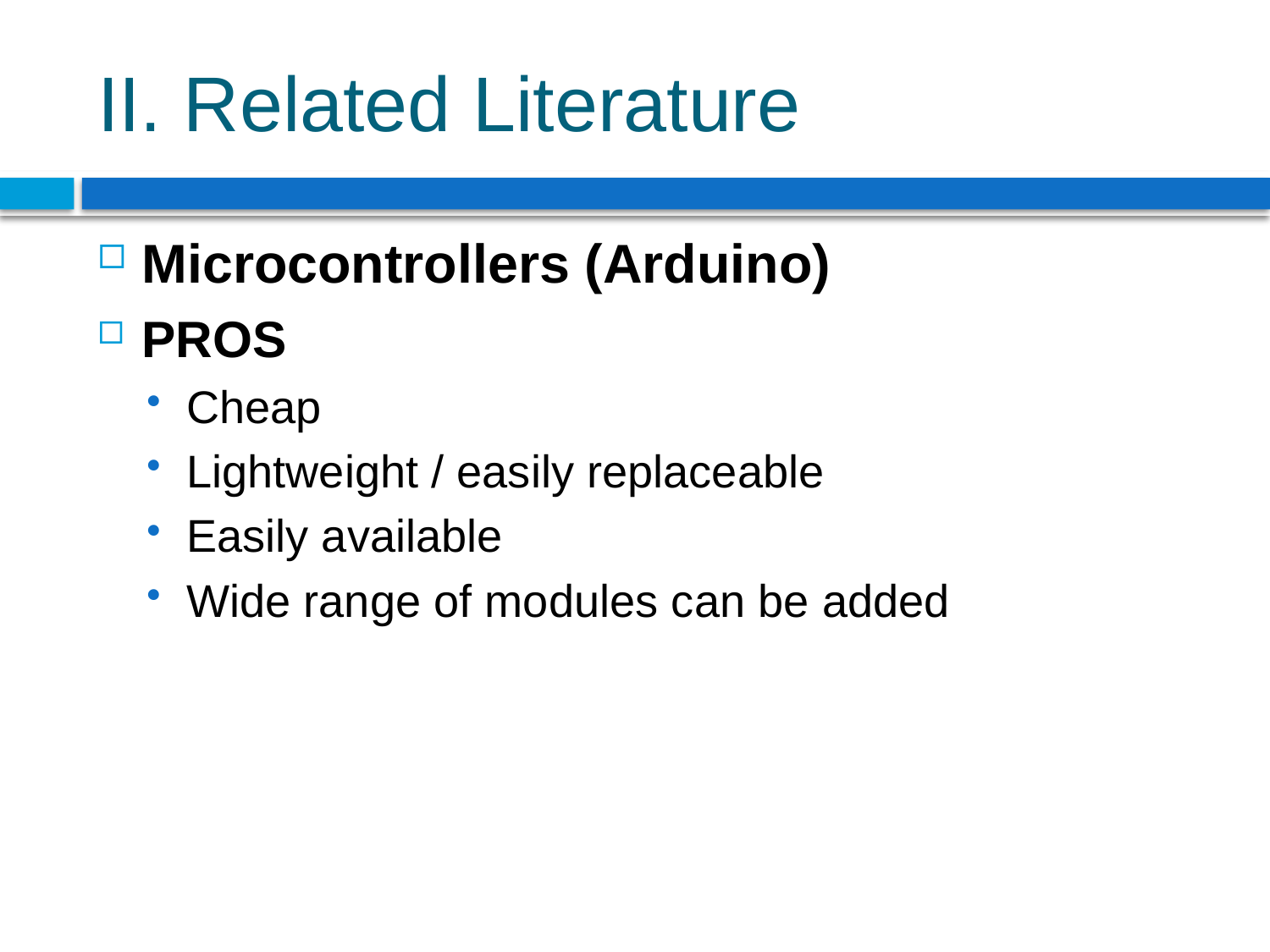

# II. Related Literature
Microcontrollers (Arduino)
PROS
Cheap
Lightweight / easily replaceable
Easily available
Wide range of modules can be added